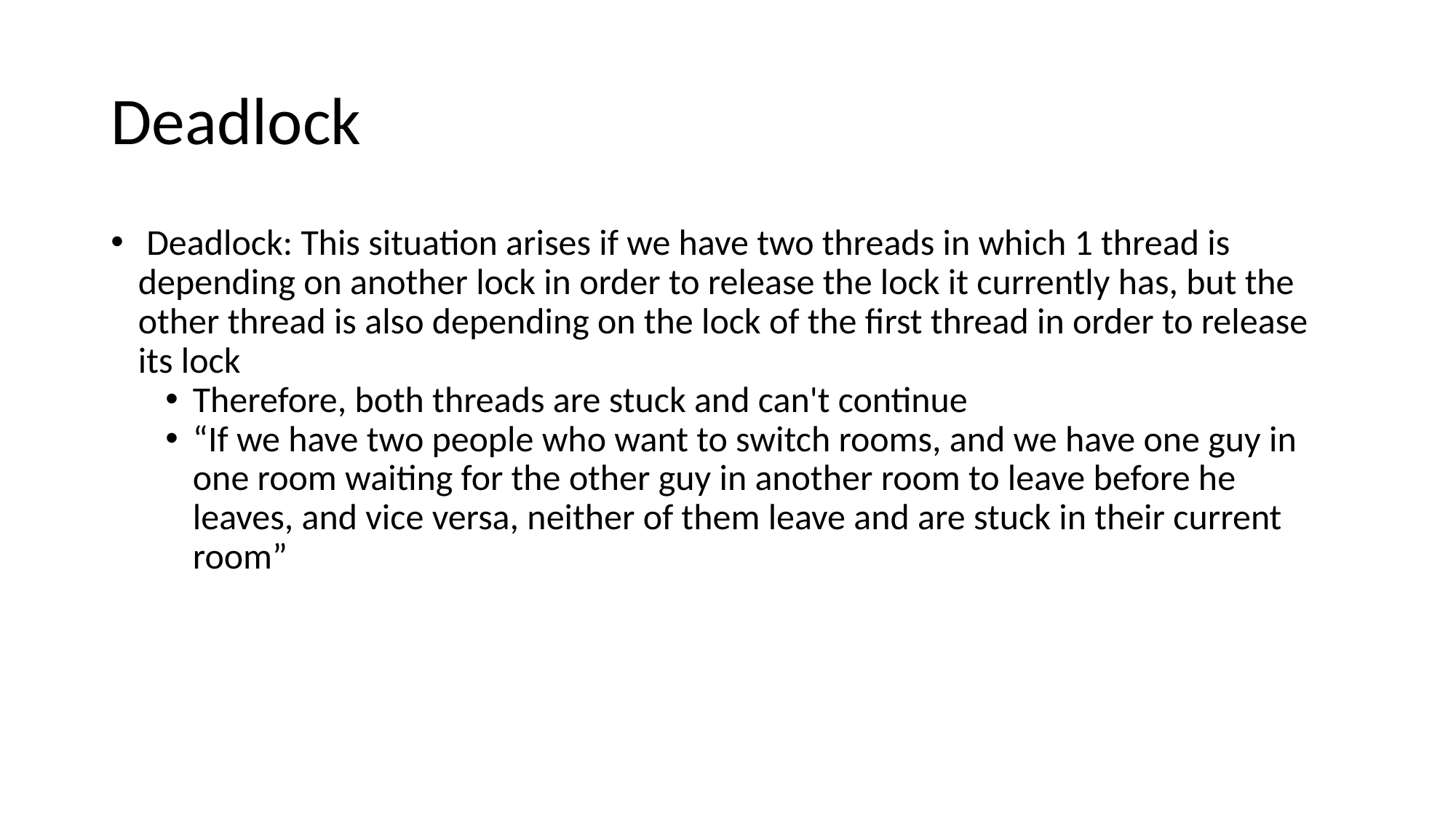

# Deadlock
 Deadlock: This situation arises if we have two threads in which 1 thread is depending on another lock in order to release the lock it currently has, but the other thread is also depending on the lock of the first thread in order to release its lock
Therefore, both threads are stuck and can't continue
“If we have two people who want to switch rooms, and we have one guy in one room waiting for the other guy in another room to leave before he leaves, and vice versa, neither of them leave and are stuck in their current room”